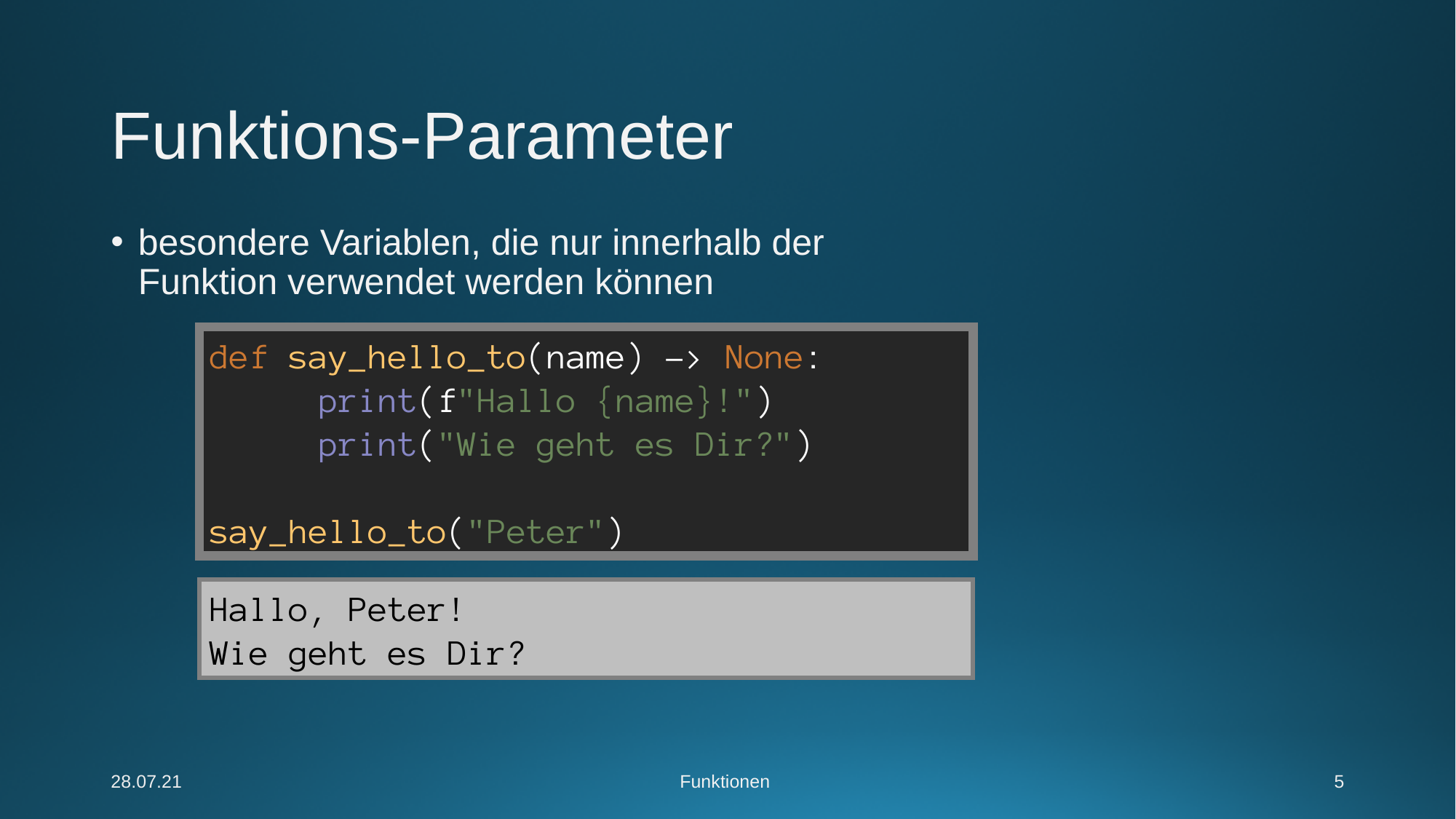

# Funktions-Parameter
besondere Variablen, die nur innerhalb der Funktion verwendet werden können

def say_hello_to(name) -> None:
	print(f"Hallo {name}!")
	print("Wie geht es Dir?")

say_hello_to("Peter")
Hallo, Peter!
Wie geht es Dir?
28.07.21
Funktionen
5